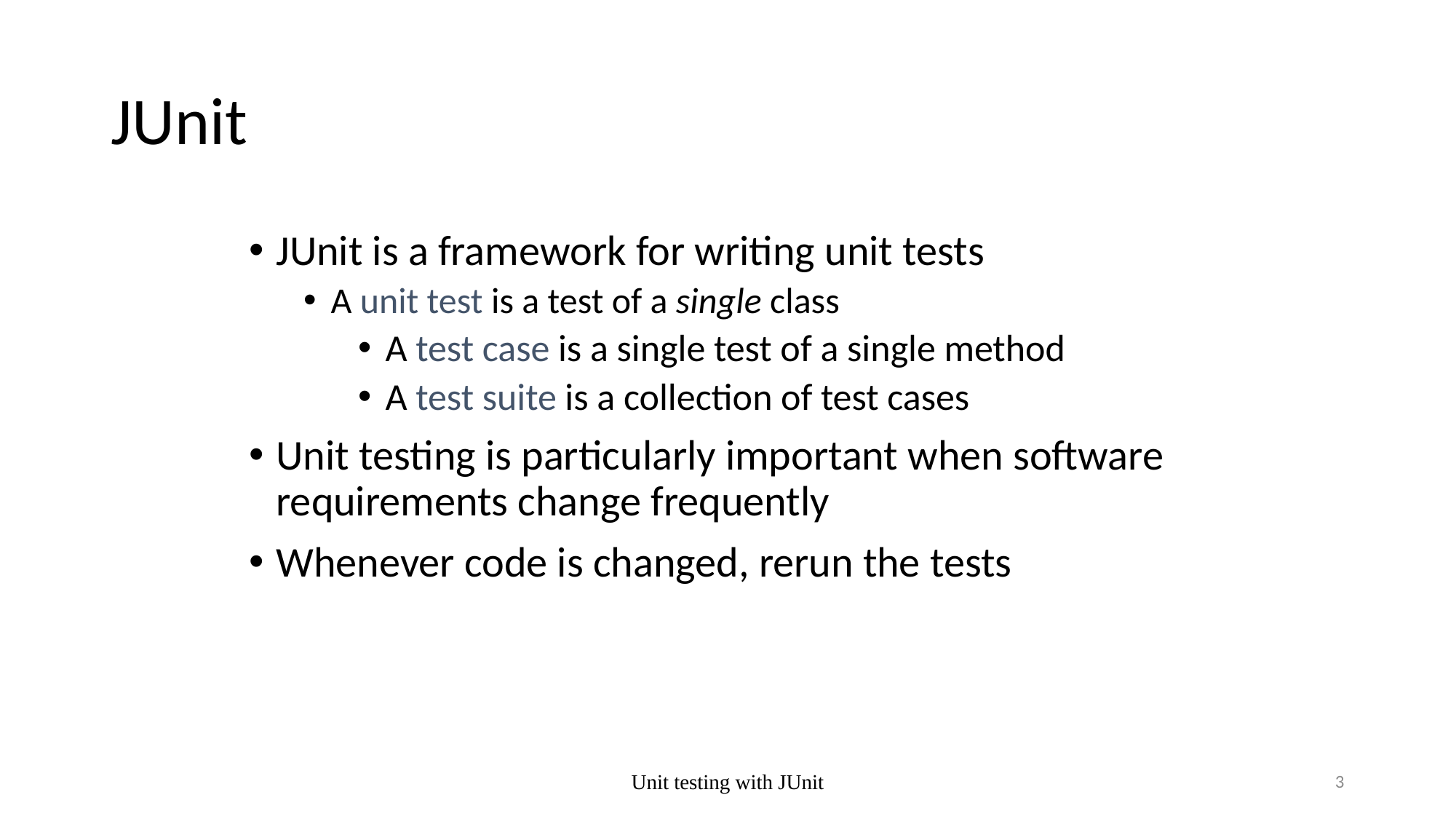

# JUnit
JUnit is a framework for writing unit tests
A unit test is a test of a single class
A test case is a single test of a single method
A test suite is a collection of test cases
Unit testing is particularly important when software requirements change frequently
Whenever code is changed, rerun the tests
Unit testing with JUnit
3